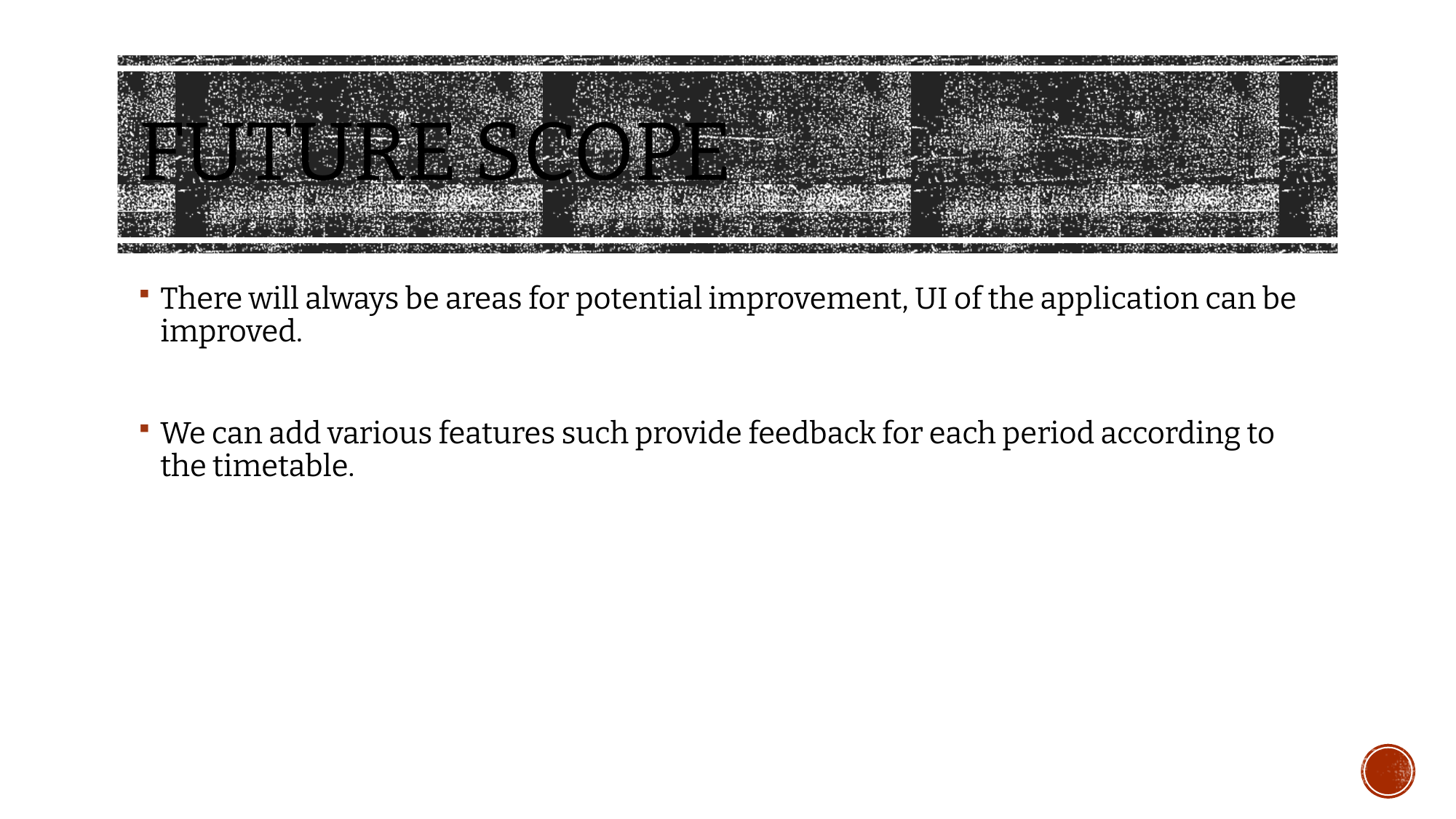

# future scope

There will always be areas for potential improvement, UI of the application can be improved.

We can add various features such provide feedback for each period according to the timetable.